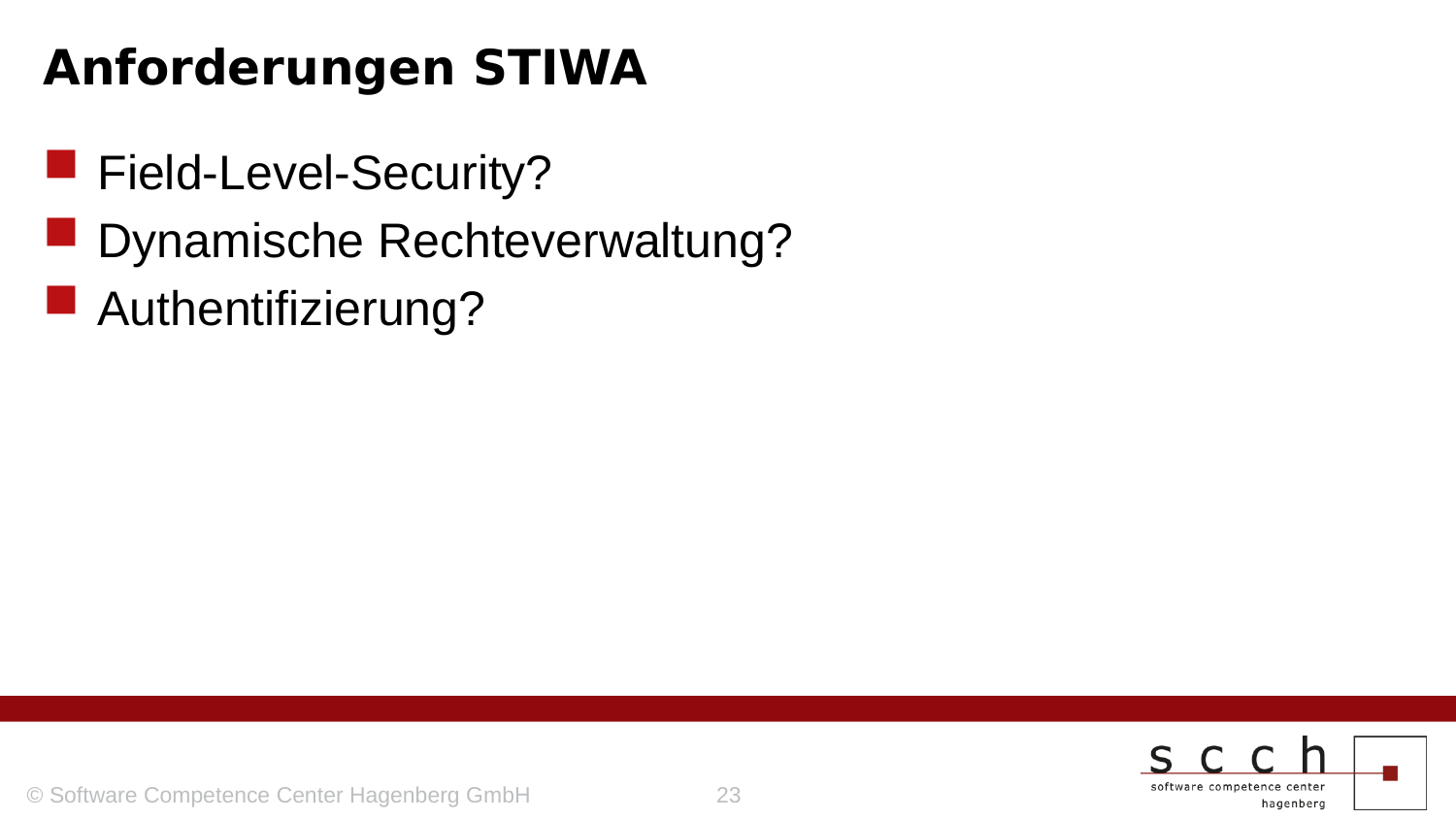

# Anforderungen STIWA
Field-Level-Security?
Dynamische Rechteverwaltung?
Authentifizierung?

© Software Competence Center Hagenberg GmbH
23